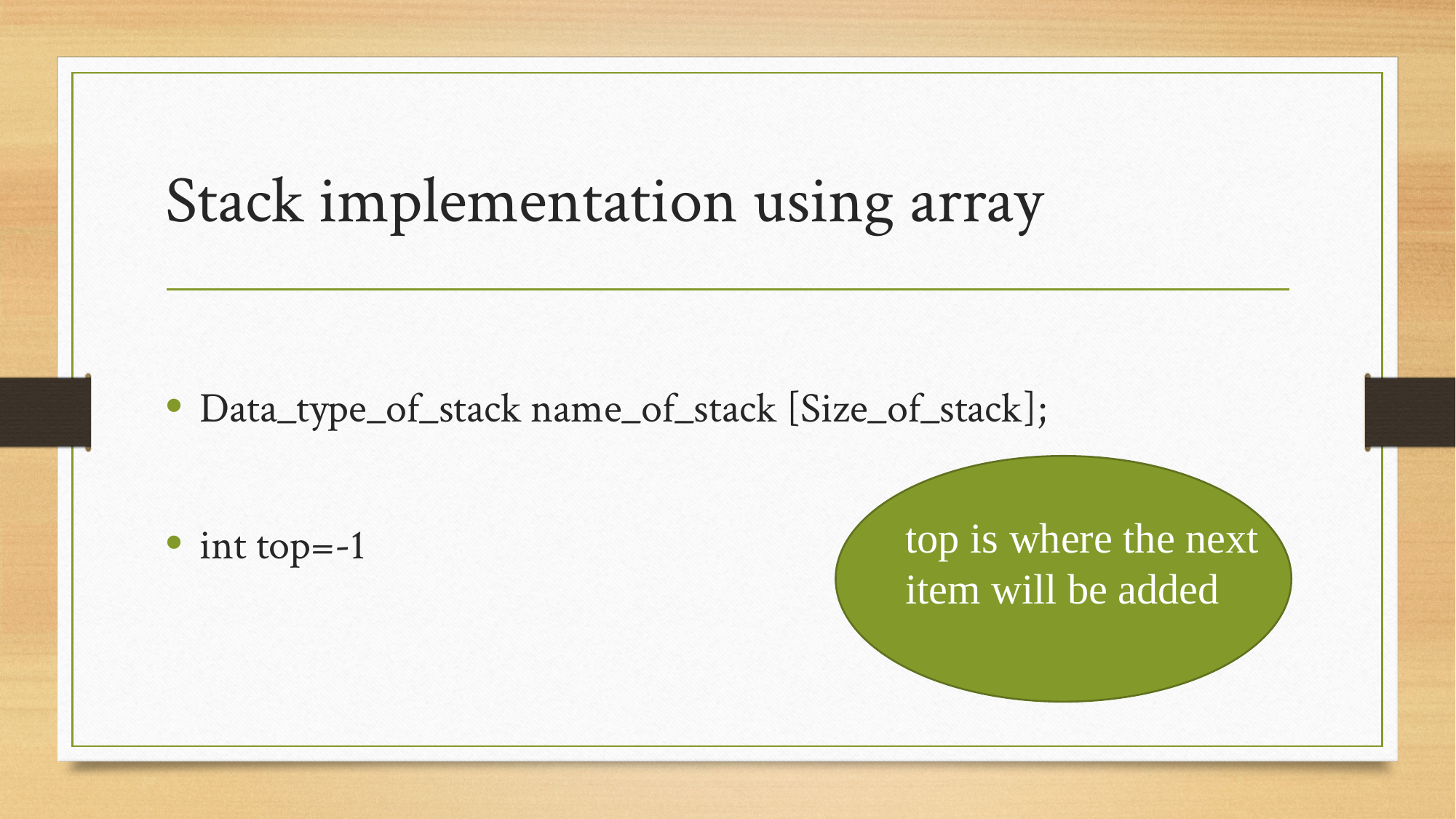

# Stack implementation using array

Data_type_of_stack name_of_stack [Size_of_stack];

int top=-1

top is where the next item will be added